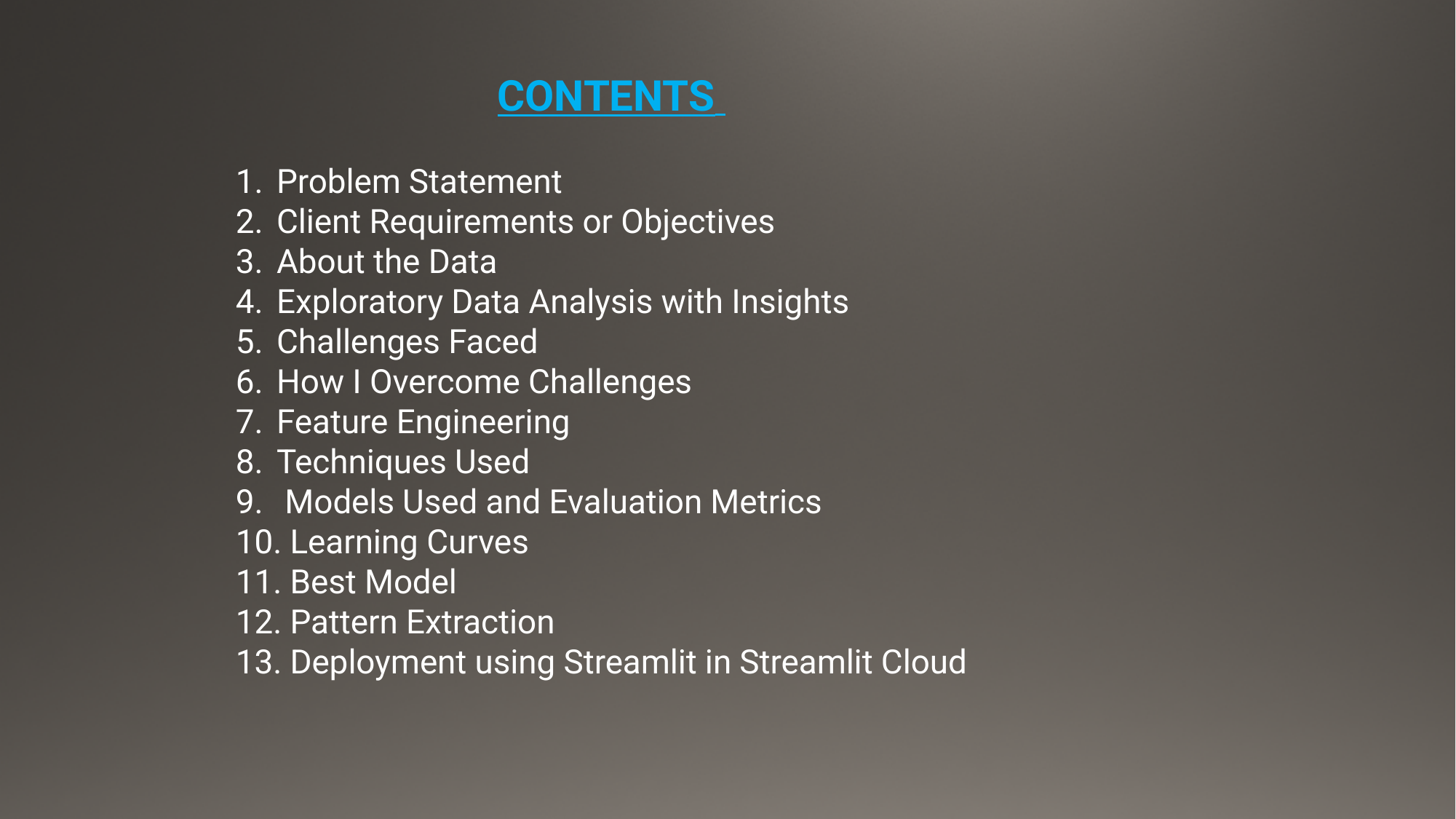

CONTENTS

Problem Statement
Client Requirements or Objectives
About the Data
Exploratory Data Analysis with Insights
Challenges Faced
How I Overcome Challenges
Feature Engineering
Techniques Used
 Models Used and Evaluation Metrics
 Learning Curves
 Best Model
 Pattern Extraction
 Deployment using Streamlit in Streamlit Cloud